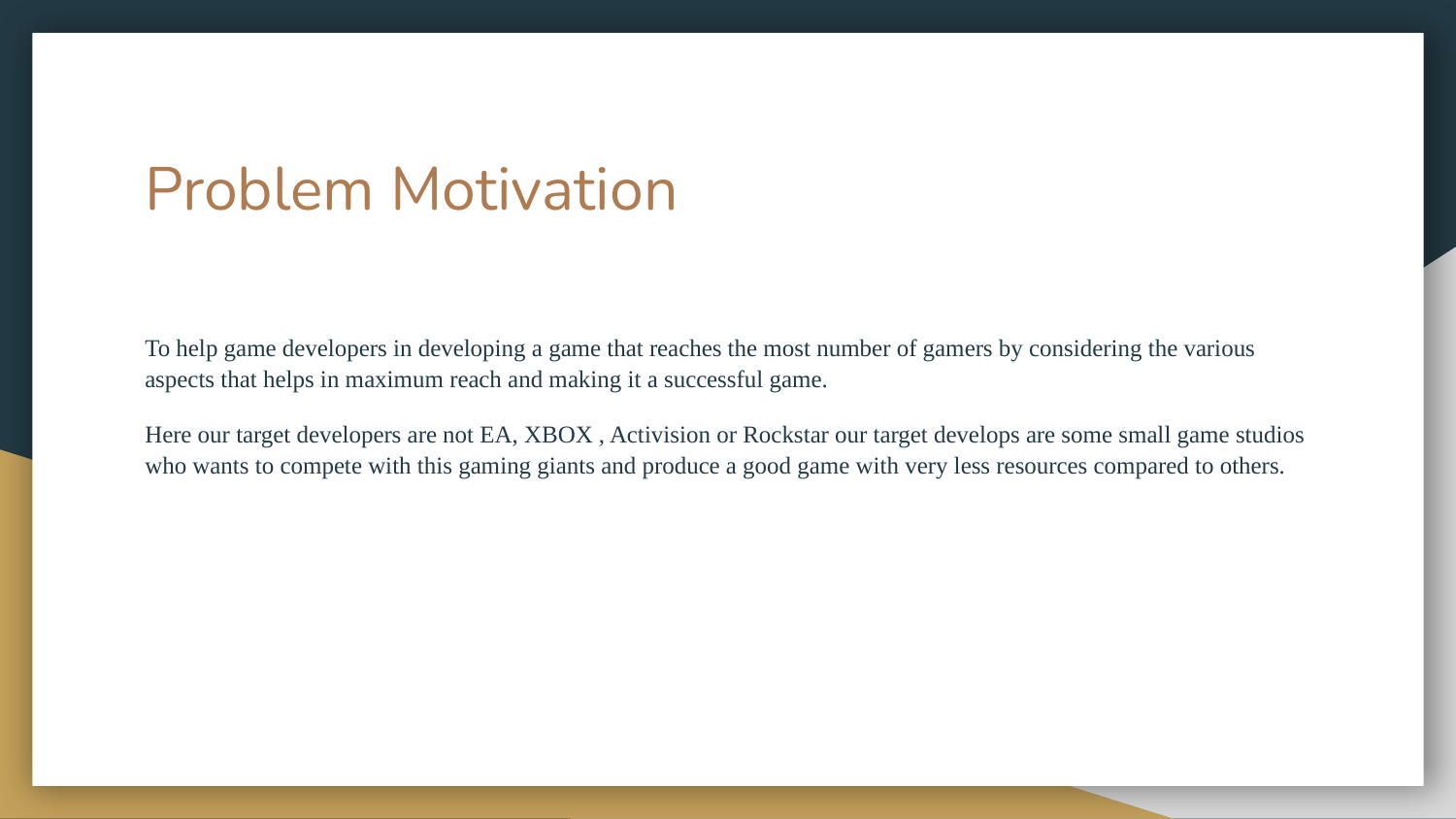

# Problem Motivation
To help game developers in developing a game that reaches the most number of gamers by considering the various aspects that helps in maximum reach and making it a successful game.
Here our target developers are not EA, XBOX , Activision or Rockstar our target develops are some small game studios who wants to compete with this gaming giants and produce a good game with very less resources compared to others.